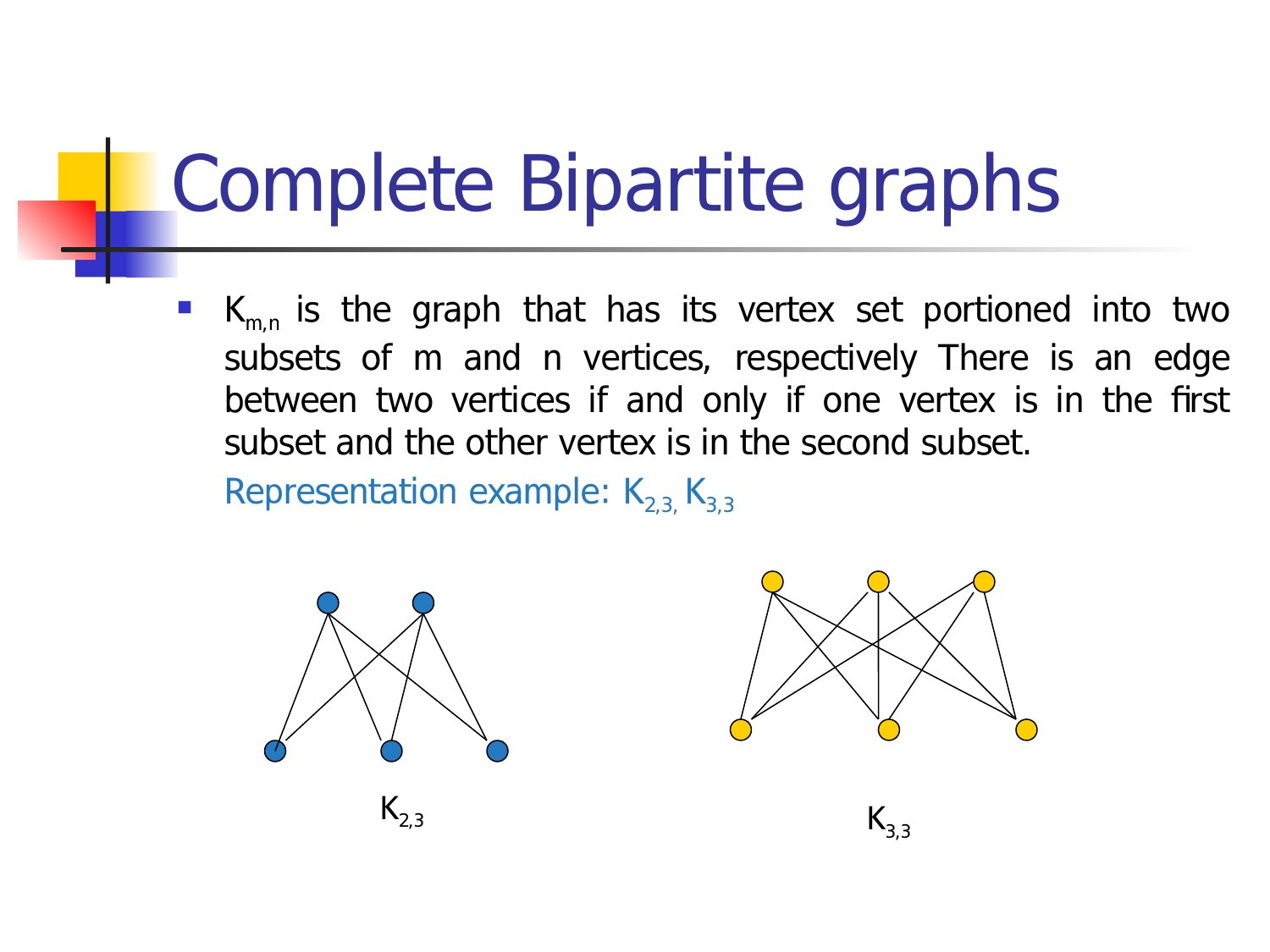

# Complete Bipartite graphs
Km,n is the graph that has its vertex set portioned into two subsets of m and n vertices, respectively There is an edge between two vertices if and only if one vertex is in the first subset and the other vertex is in the second subset.
	Representation example: K2,3, K3,3

K2,3
K3,3